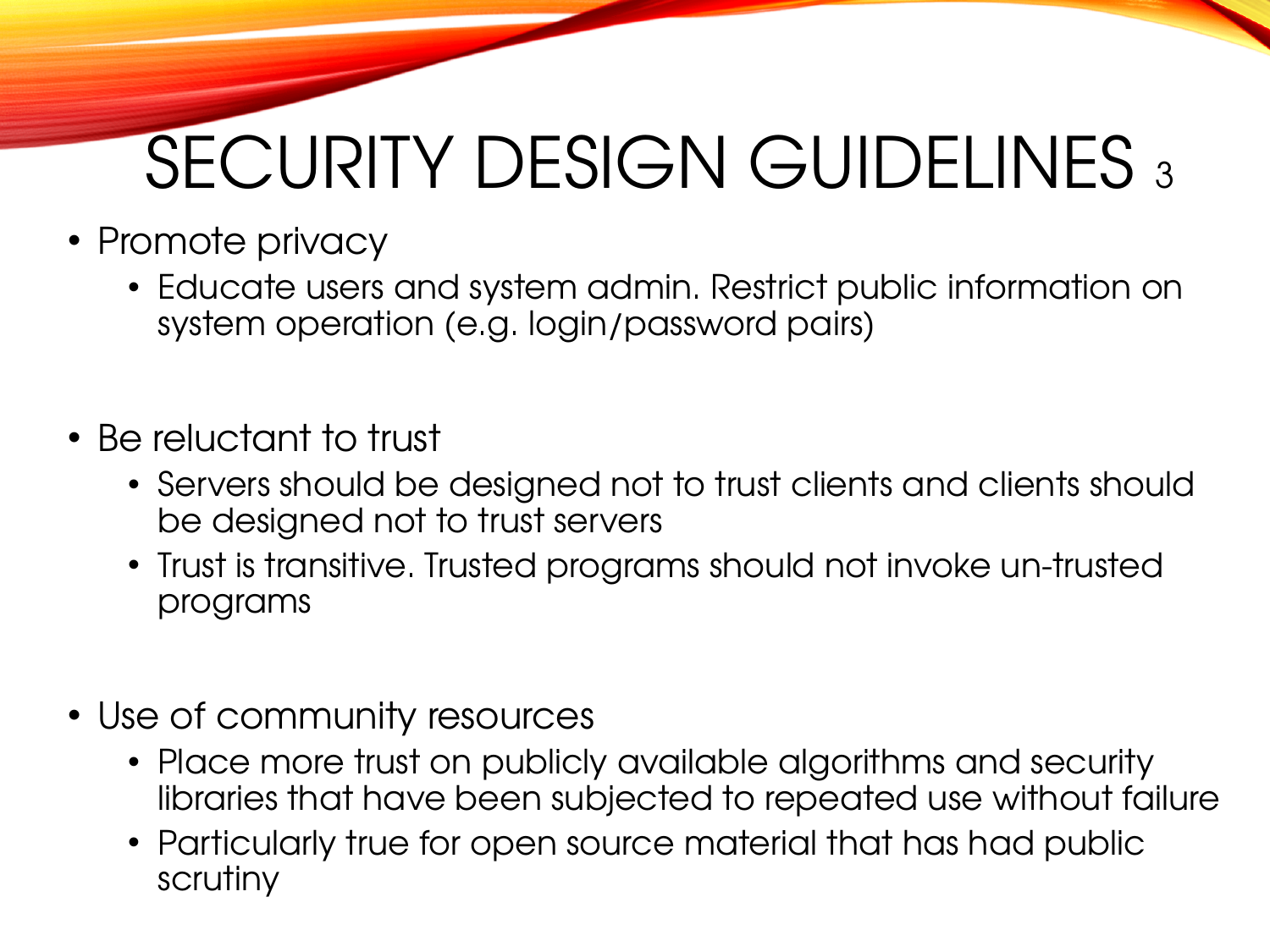

# Security design guidelines 3
Promote privacy
Educate users and system admin. Restrict public information on system operation (e.g. login/password pairs)

Be reluctant to trust
Servers should be designed not to trust clients and clients should be designed not to trust servers
Trust is transitive. Trusted programs should not invoke un-trusted programs

Use of community resources
Place more trust on publicly available algorithms and security libraries that have been subjected to repeated use without failure
Particularly true for open source material that has had public scrutiny